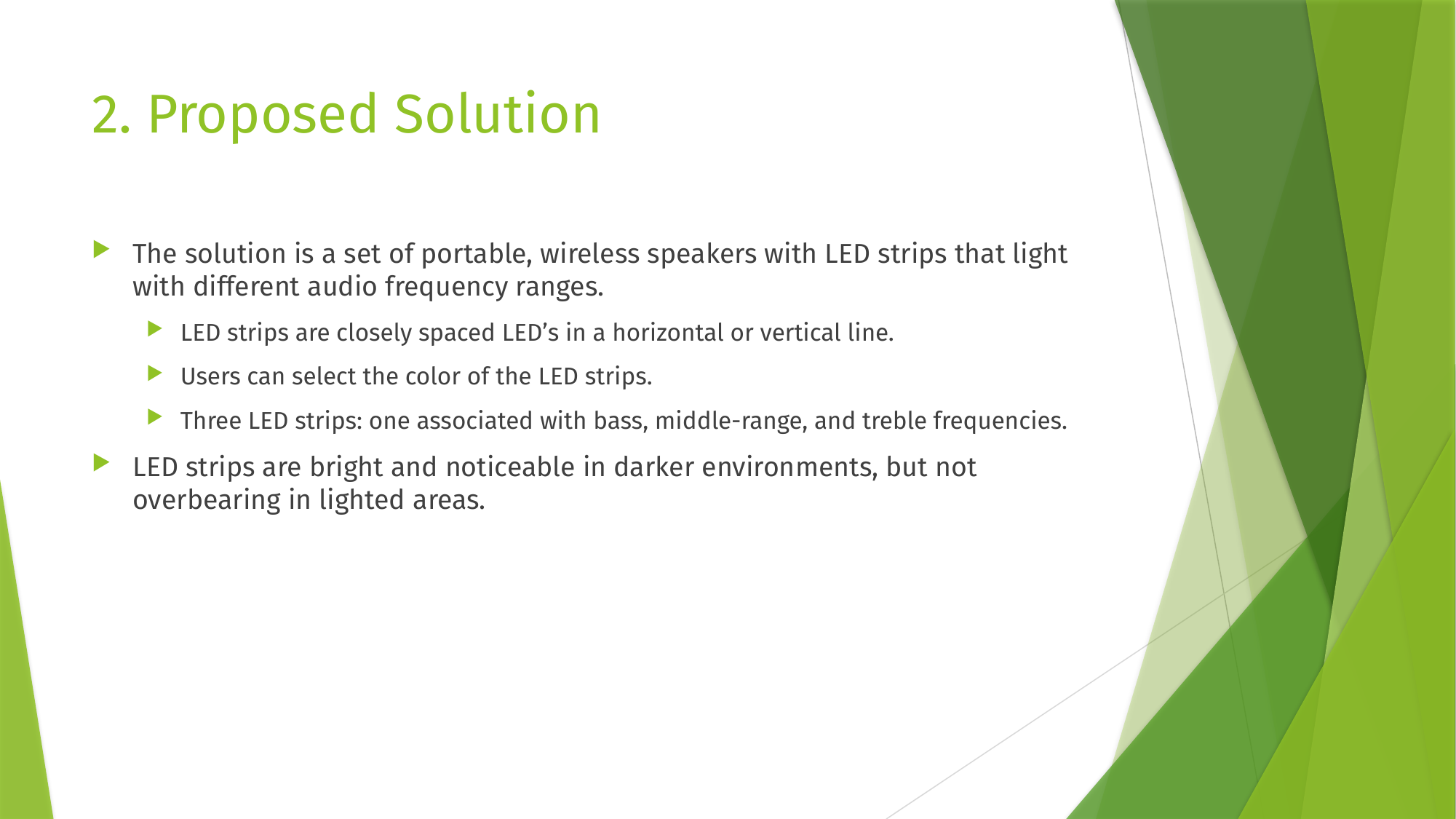

# 2. Proposed Solution
The solution is a set of portable, wireless speakers with LED strips that light with different audio frequency ranges.
LED strips are closely spaced LED’s in a horizontal or vertical line.
Users can select the color of the LED strips.
Three LED strips: one associated with bass, middle-range, and treble frequencies.
LED strips are bright and noticeable in darker environments, but not overbearing in lighted areas.